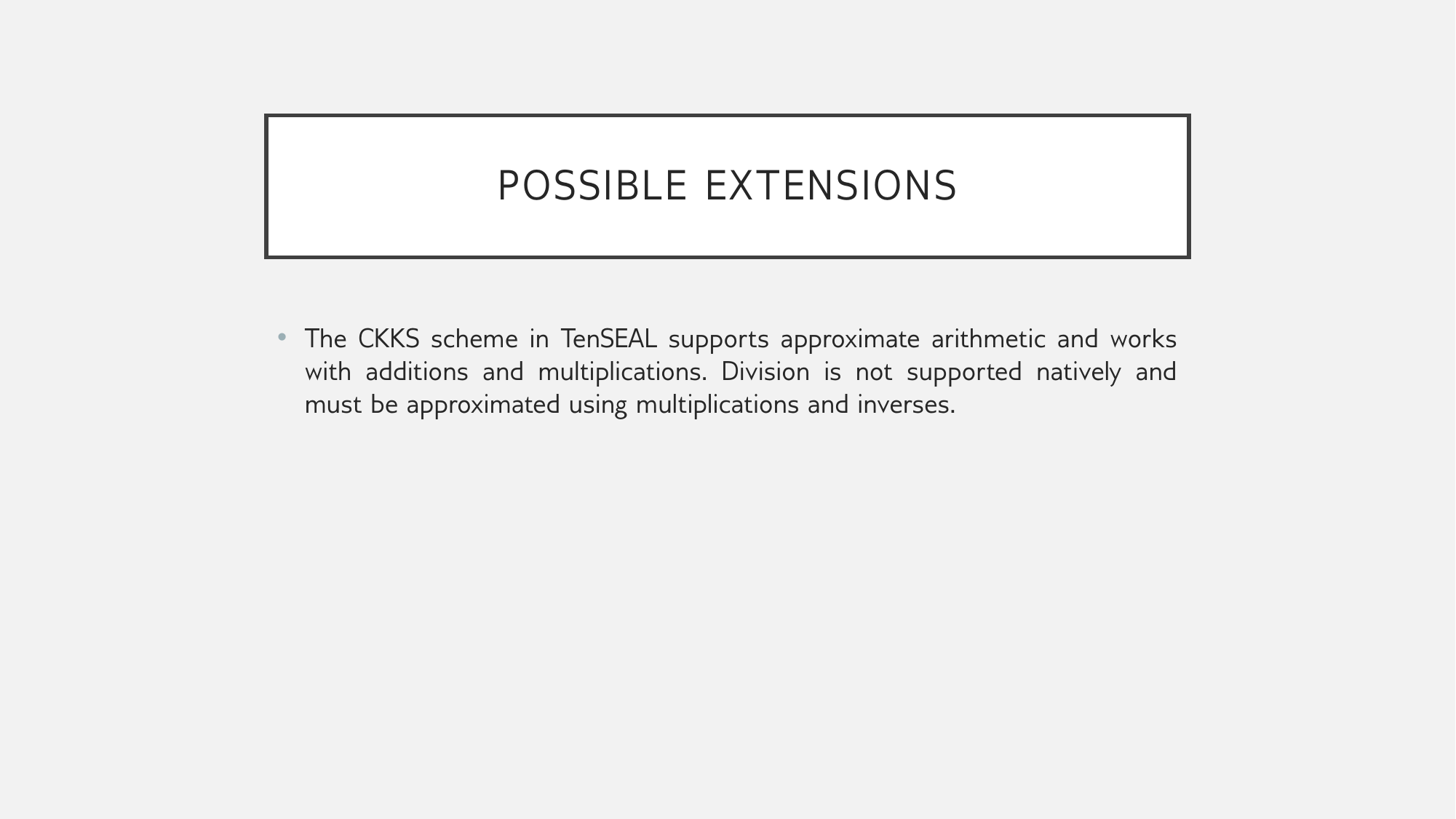

# Possible extensions
The CKKS scheme in TenSEAL supports approximate arithmetic and works with additions and multiplications. Division is not supported natively and must be approximated using multiplications and inverses.